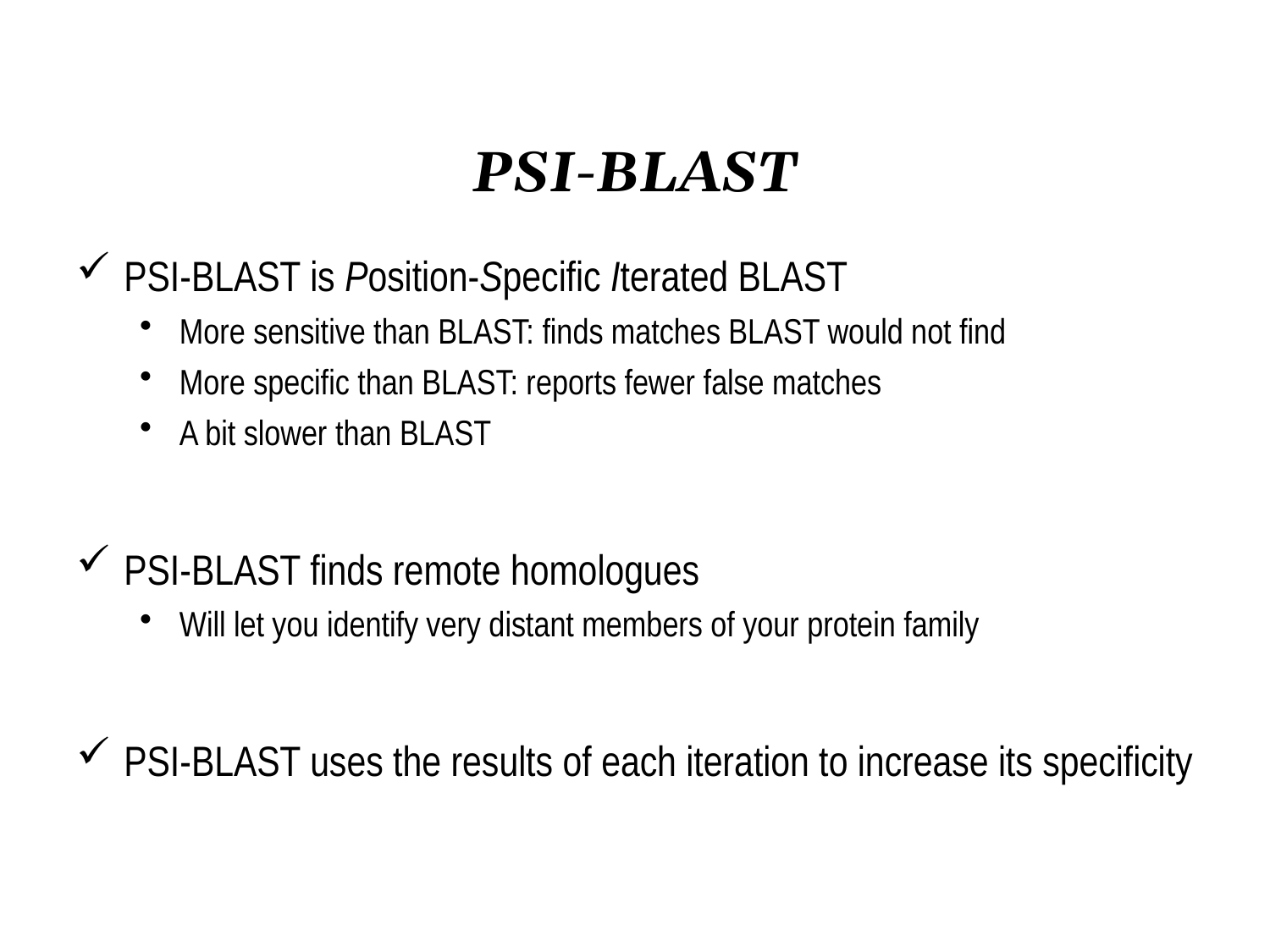

# PSI-BLAST
PSI-BLAST is Position-Specific Iterated BLAST
More sensitive than BLAST: finds matches BLAST would not find
More specific than BLAST: reports fewer false matches
A bit slower than BLAST

PSI-BLAST finds remote homologues
Will let you identify very distant members of your protein family

PSI-BLAST uses the results of each iteration to increase its specificity